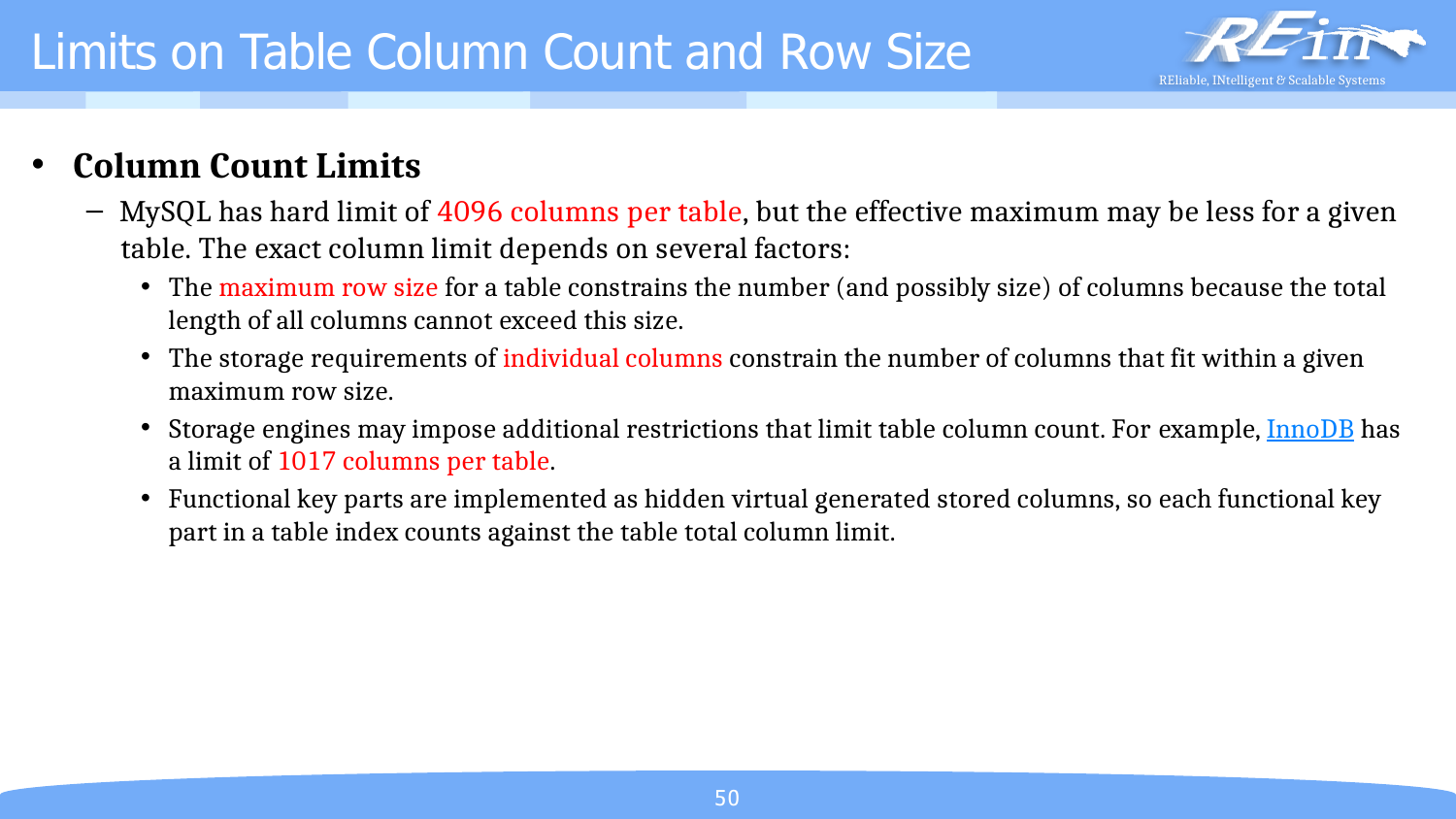

# Limits on Table Column Count and Row Size
Column Count Limits
MySQL has hard limit of 4096 columns per table, but the effective maximum may be less for a given table. The exact column limit depends on several factors:
The maximum row size for a table constrains the number (and possibly size) of columns because the total length of all columns cannot exceed this size.
The storage requirements of individual columns constrain the number of columns that fit within a given maximum row size.
Storage engines may impose additional restrictions that limit table column count. For example, InnoDB has a limit of 1017 columns per table.
Functional key parts are implemented as hidden virtual generated stored columns, so each functional key part in a table index counts against the table total column limit.

50